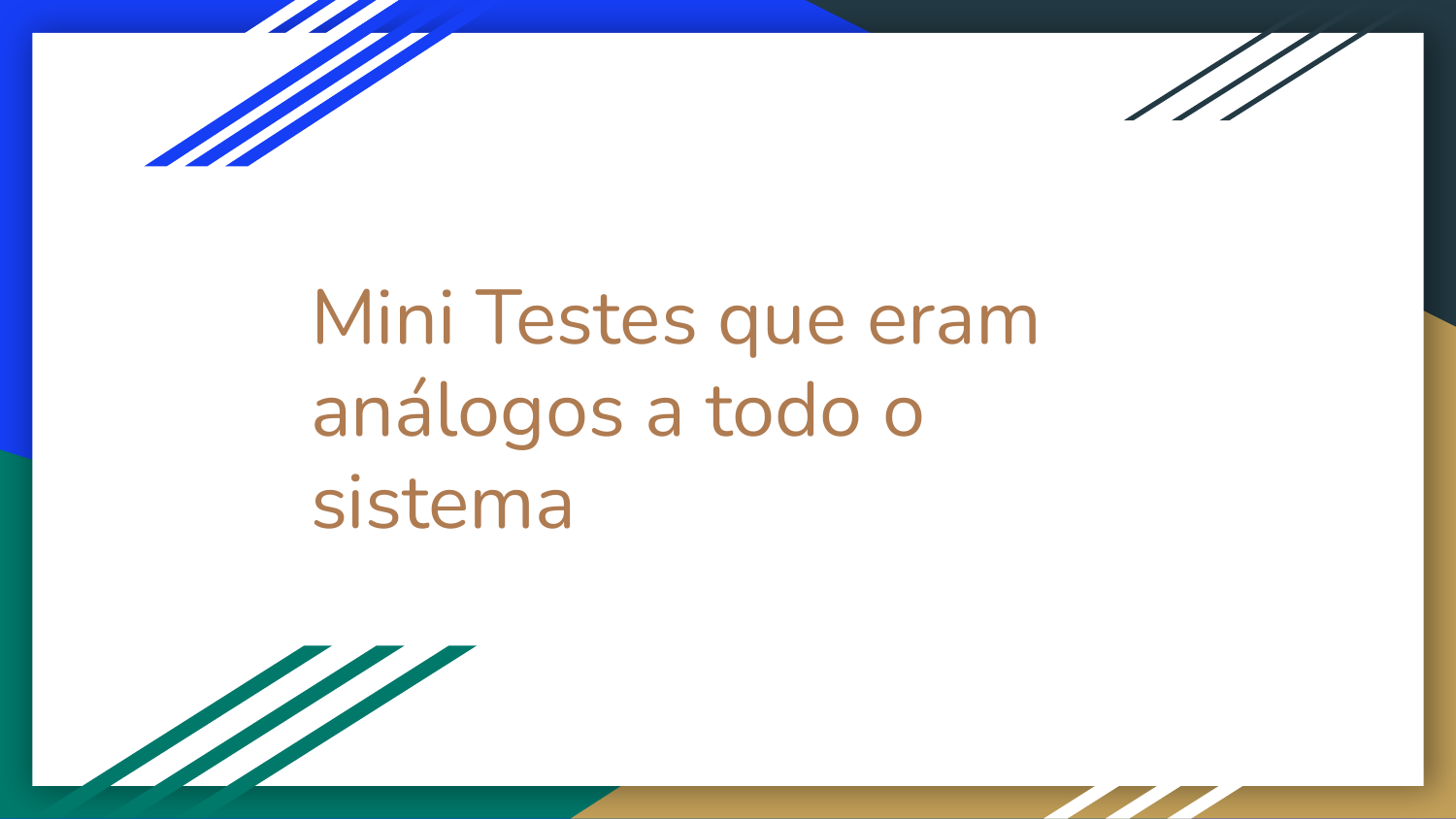

# Mini Testes que eram análogos a todo o sistema